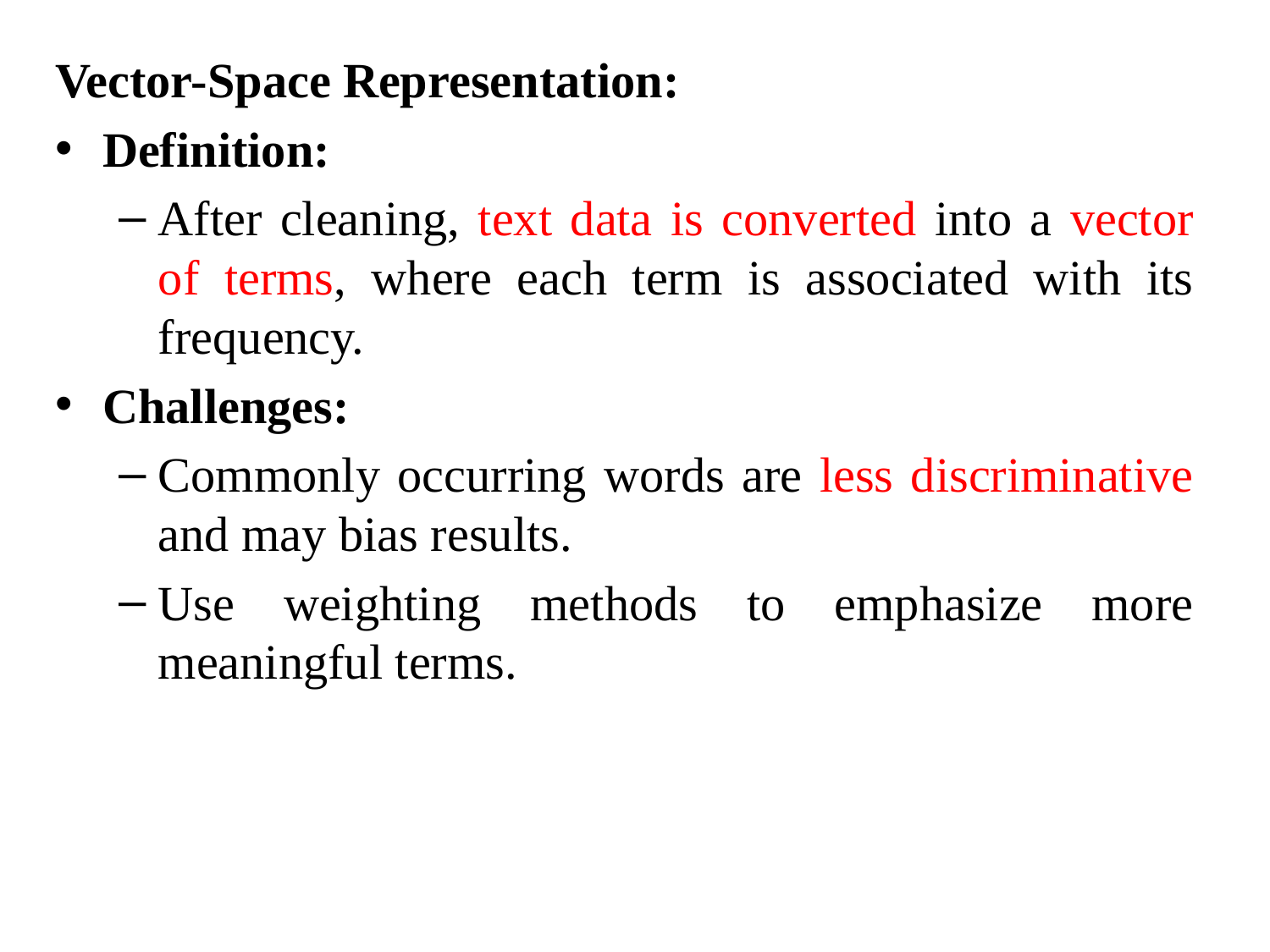

Vector-Space Representation:
Definition:
After cleaning, text data is converted into a vector of terms, where each term is associated with its frequency.
Challenges:
Commonly occurring words are less discriminative and may bias results.
Use weighting methods to emphasize more meaningful terms.